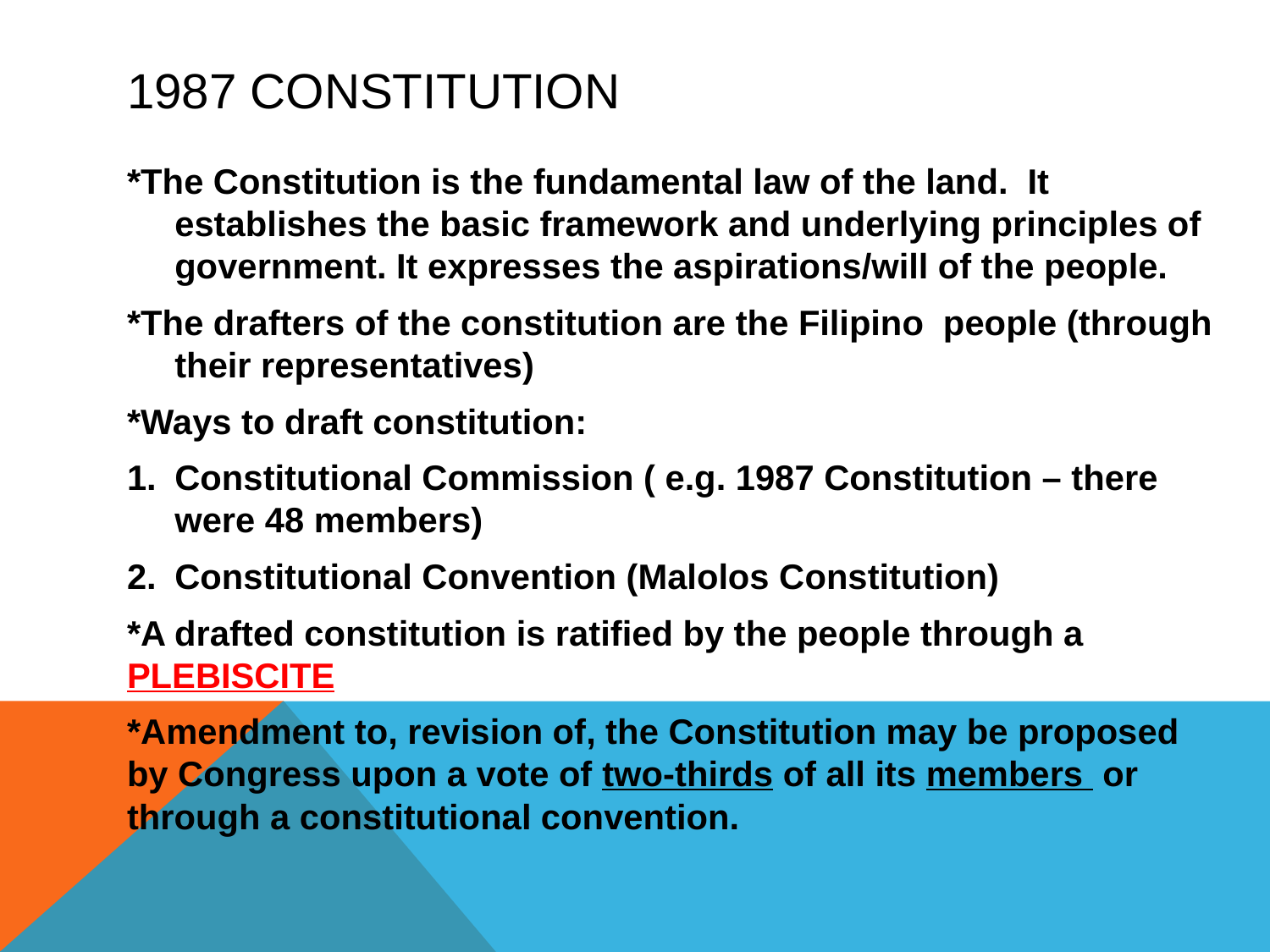

# 1987 Constitution
*The Constitution is the fundamental law of the land.  It establishes the basic framework and underlying principles of government. It expresses the aspirations/will of the people.
*The drafters of the constitution are the Filipino  people (through their representatives)
*Ways to draft constitution:
Constitutional Commission ( e.g. 1987 Constitution – there were 48 members)
Constitutional Convention (Malolos Constitution)
*A drafted constitution is ratified by the people through a PLEBISCITE
*Amendment to, revision of, the Constitution may be proposed by Congress upon a vote of two-thirds of all its members  or through a constitutional convention.